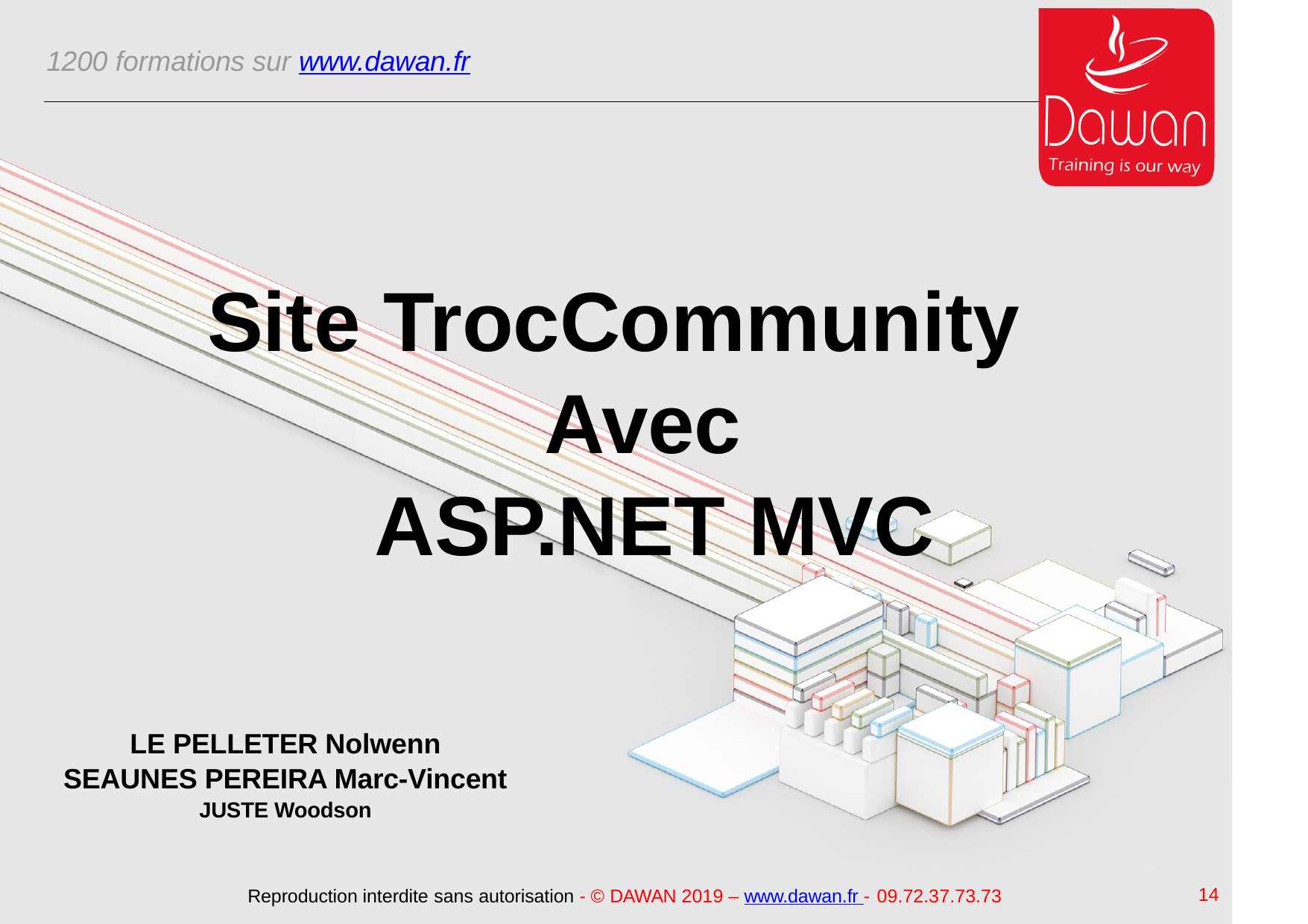

1200 formations sur www.dawan.fr

Site TrocCommunity
Avec
ASP.NET MVC

LE PELLETER Nolwenn
SEAUNES PEREIRA Marc-Vincent
JUSTE Woodson

14
Reproduction interdite sans autorisation - © DAWAN 2019 – www.dawan.fr - 09.72.37.73.73